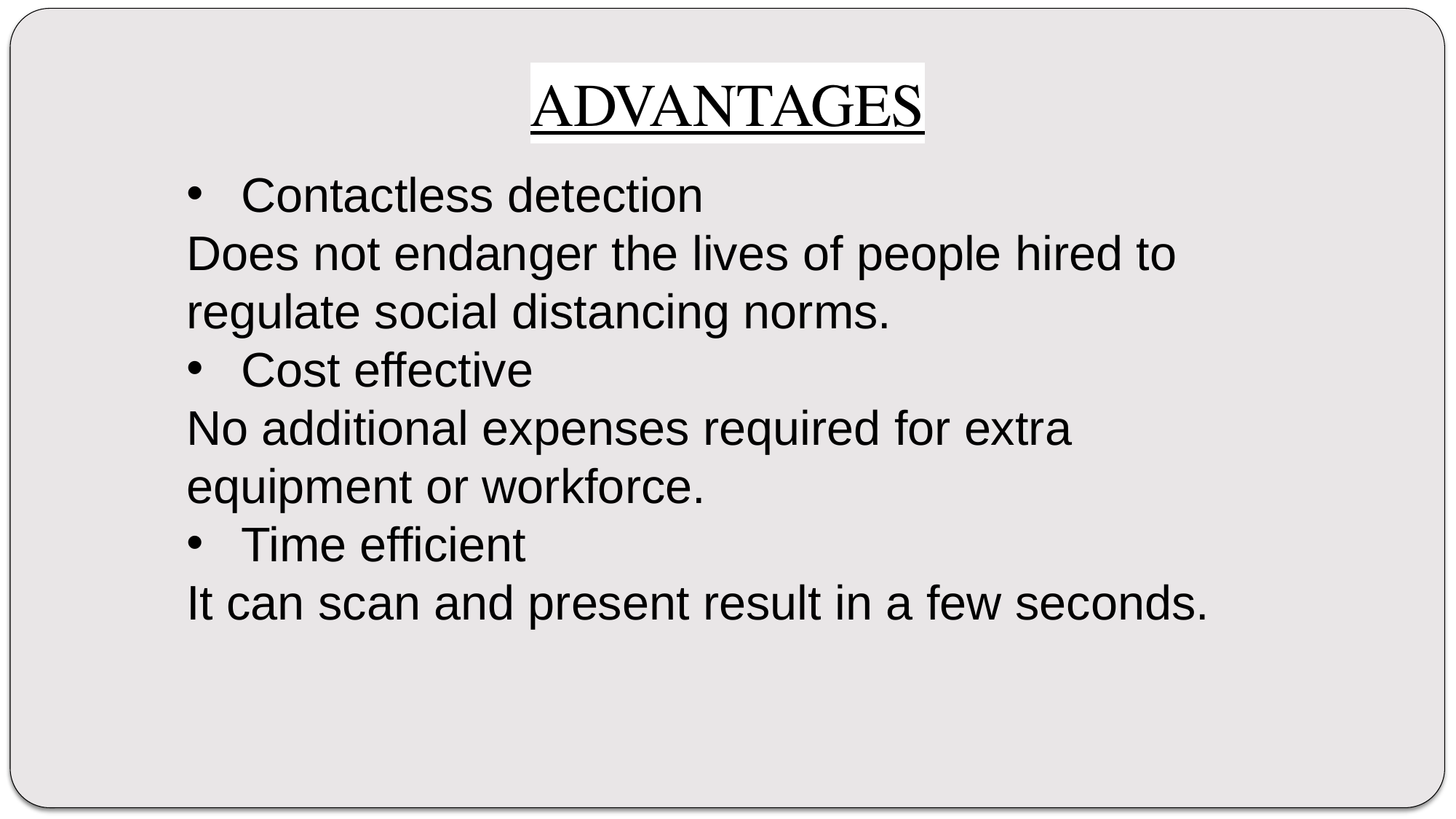

ADVANTAGES
Contactless detection
Does not endanger the lives of people hired to regulate social distancing norms.
Cost effective
No additional expenses required for extra equipment or workforce.
Time efficient
It can scan and present result in a few seconds.